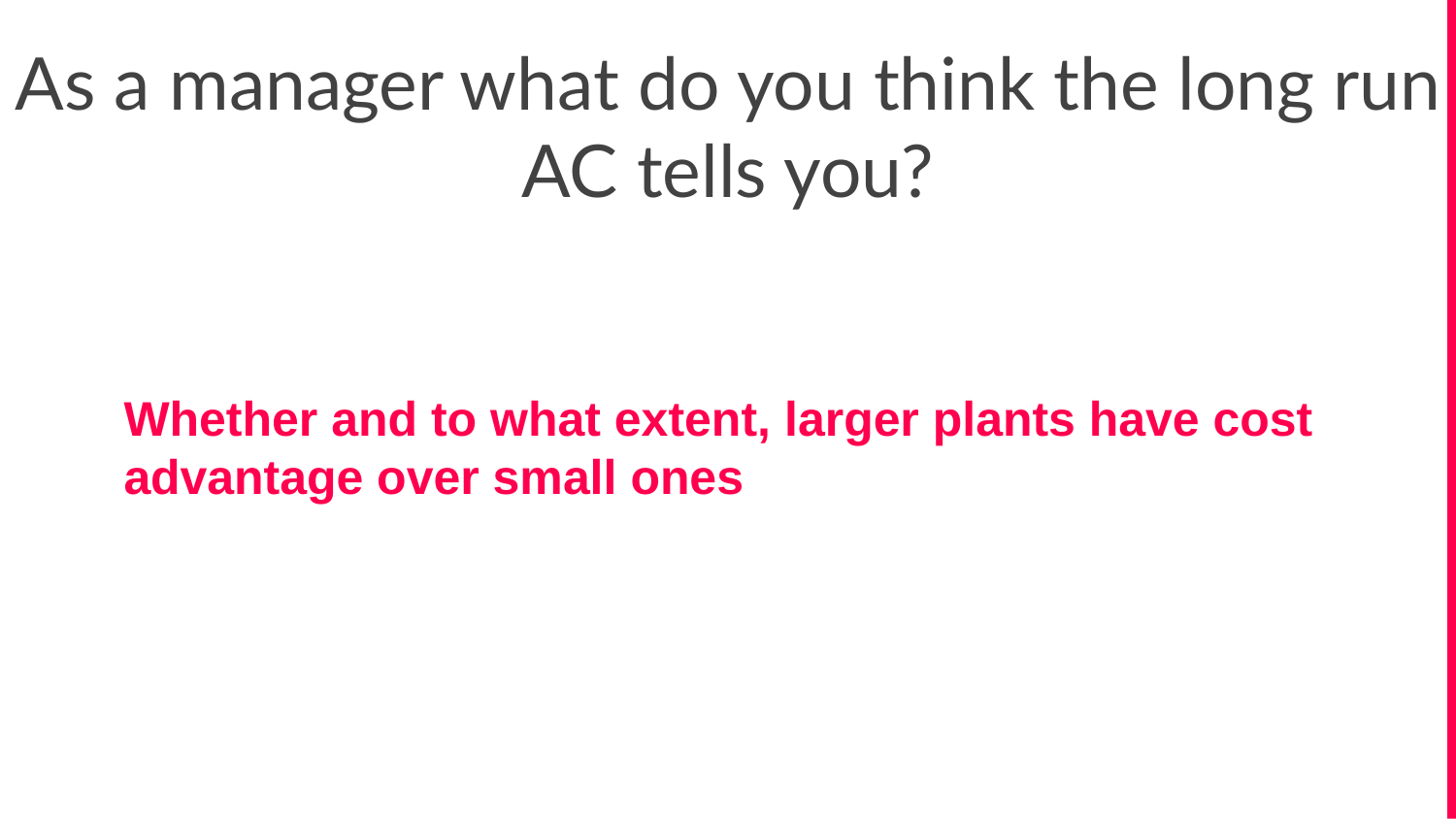

As a manager what do you think the long run AC tells you?
Whether and to what extent, larger plants have cost advantage over small ones